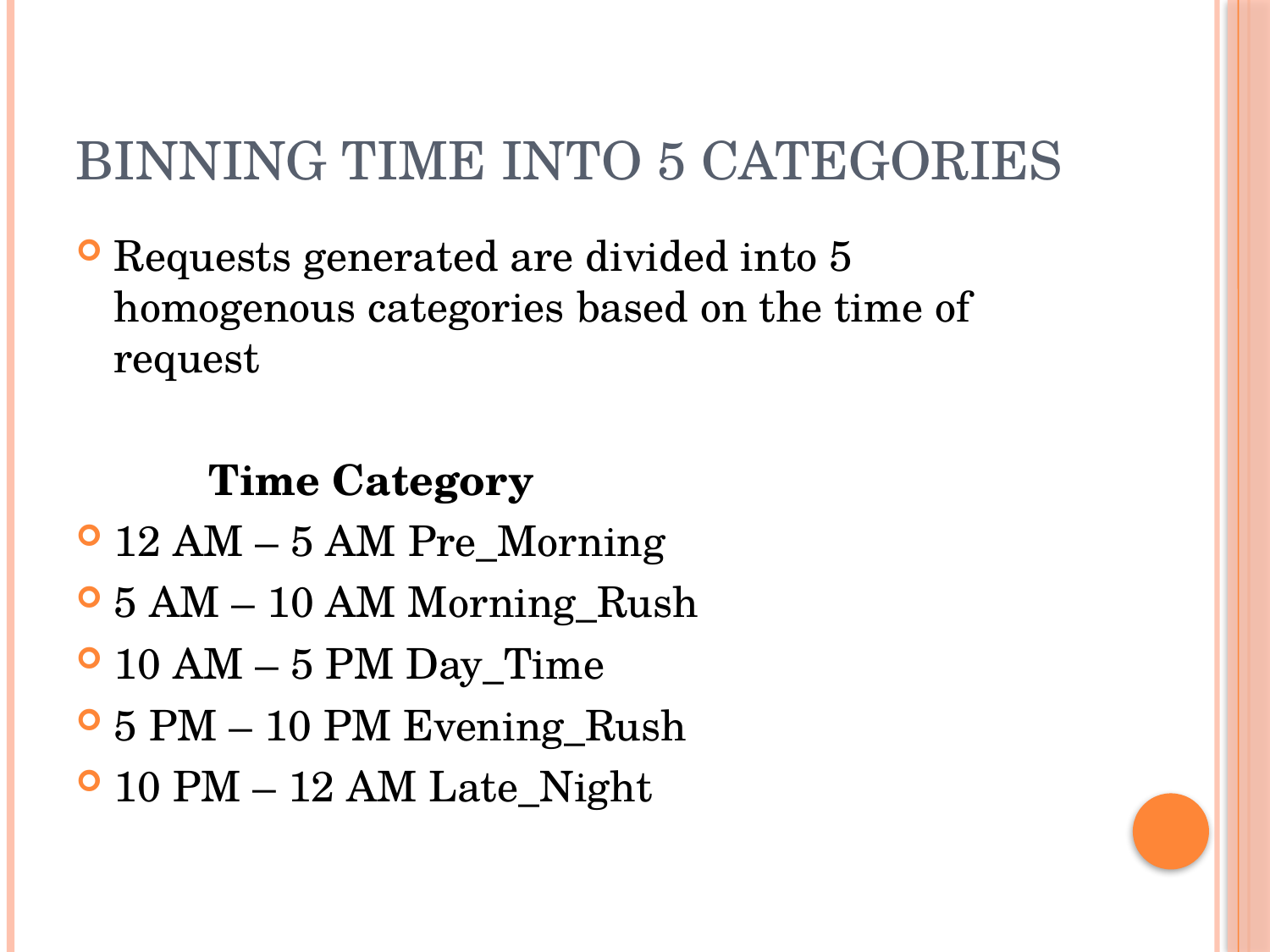

# Binning Time Into 5 Categories
Requests generated are divided into 5 homogenous categories based on the time of request

           Time Category
12 AM – 5 AM Pre_Morning
5 AM – 10 AM Morning_Rush
10 AM – 5 PM Day_Time
5 PM – 10 PM Evening_Rush
10 PM – 12 AM Late_Night